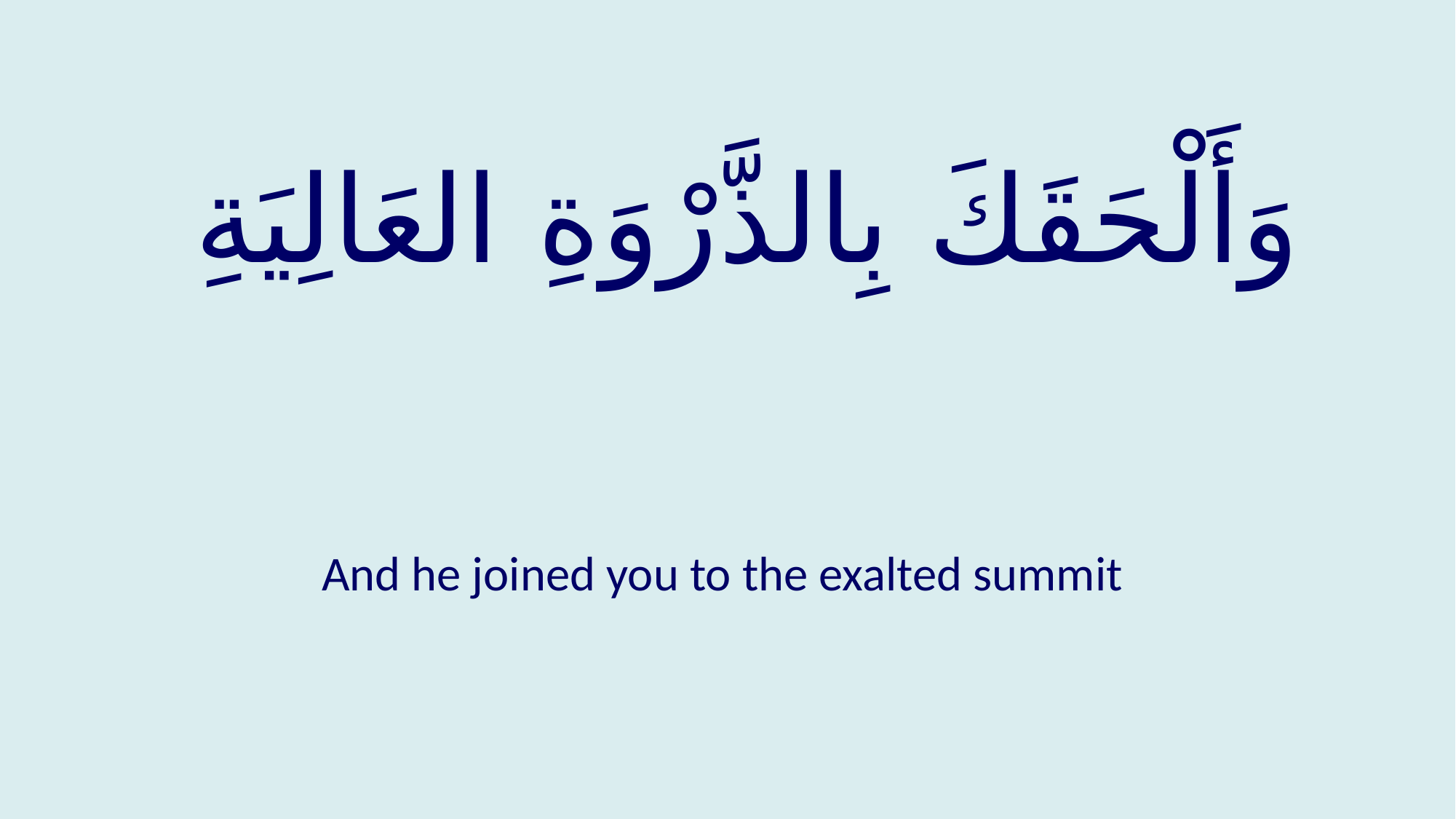

# وَأَلْحَقَكَ بِالذَّرْوَةِ العَالِيَةِ
And he joined you to the exalted summit